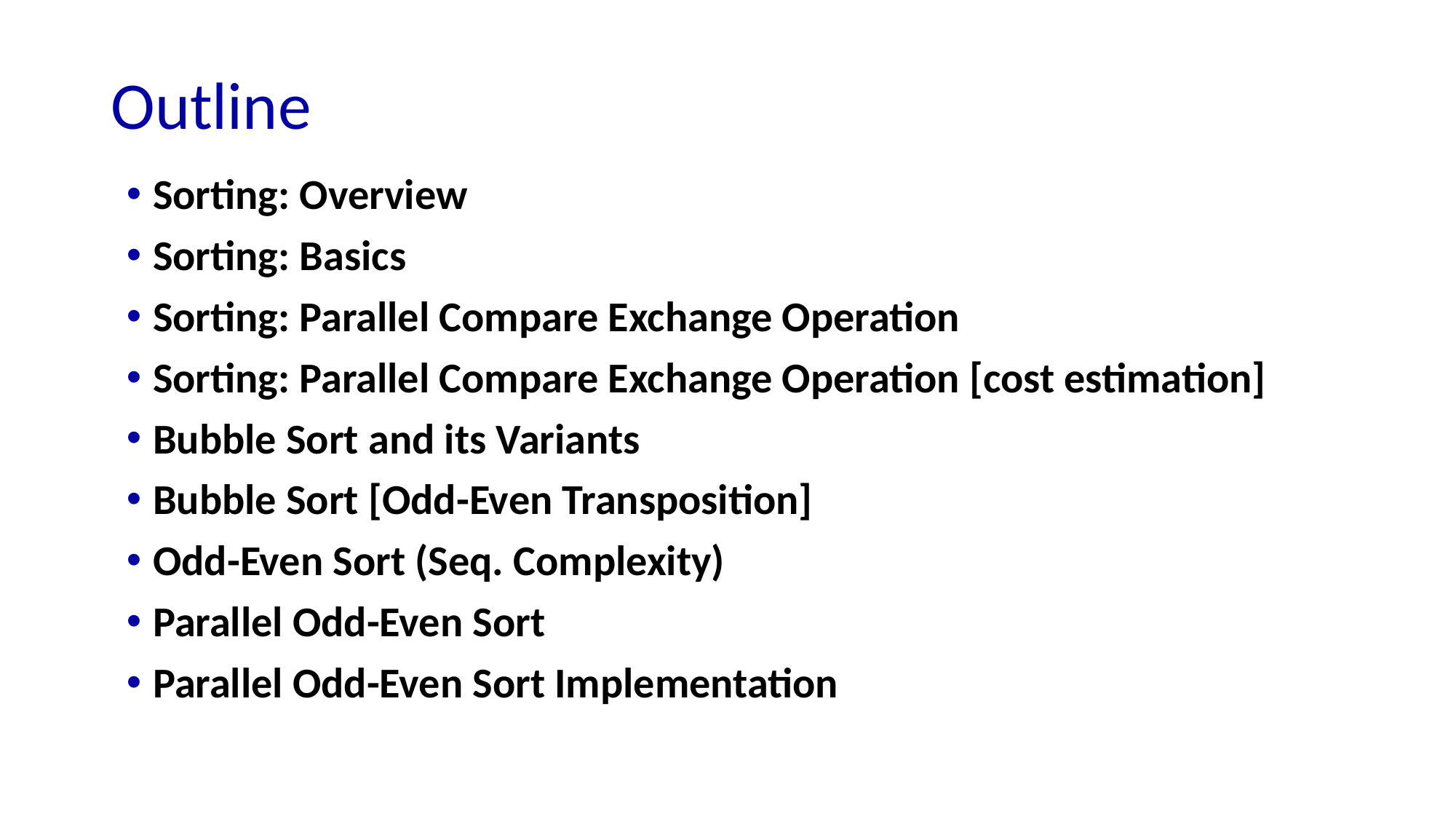

# Outline
Sorting: Overview
Sorting: Basics
Sorting: Parallel Compare Exchange Operation
Sorting: Parallel Compare Exchange Operation [cost estimation]
Bubble Sort and its Variants
Bubble Sort [Odd-Even Transposition]
Odd-Even Sort (Seq. Complexity)
Parallel Odd-Even Sort
Parallel Odd-Even Sort Implementation